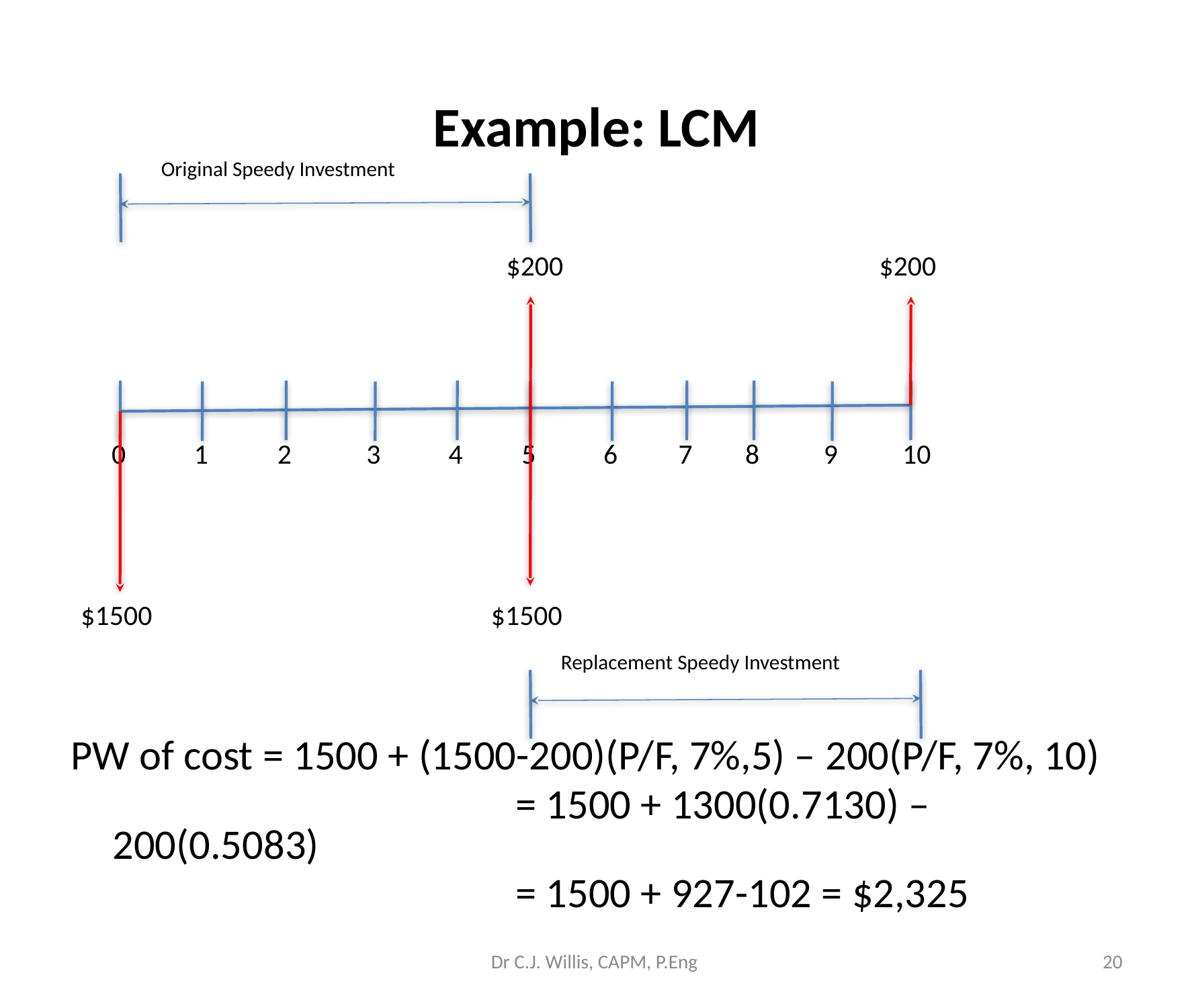

# Example: LCM
Original Speedy Investment

PW of cost = 1500 + (1500-200)(P/F, 7%,5) – 200(P/F, 7%, 10)
					= 1500 + 1300(0.7130) – 200(0.5083)
					= 1500 + 927-102 = $2,325
$200
$200
0
1
2
3
4
5
6
7
8
9
10
$1500
$1500
Replacement Speedy Investment
Dr C.J. Willis, CAPM, P.Eng
20